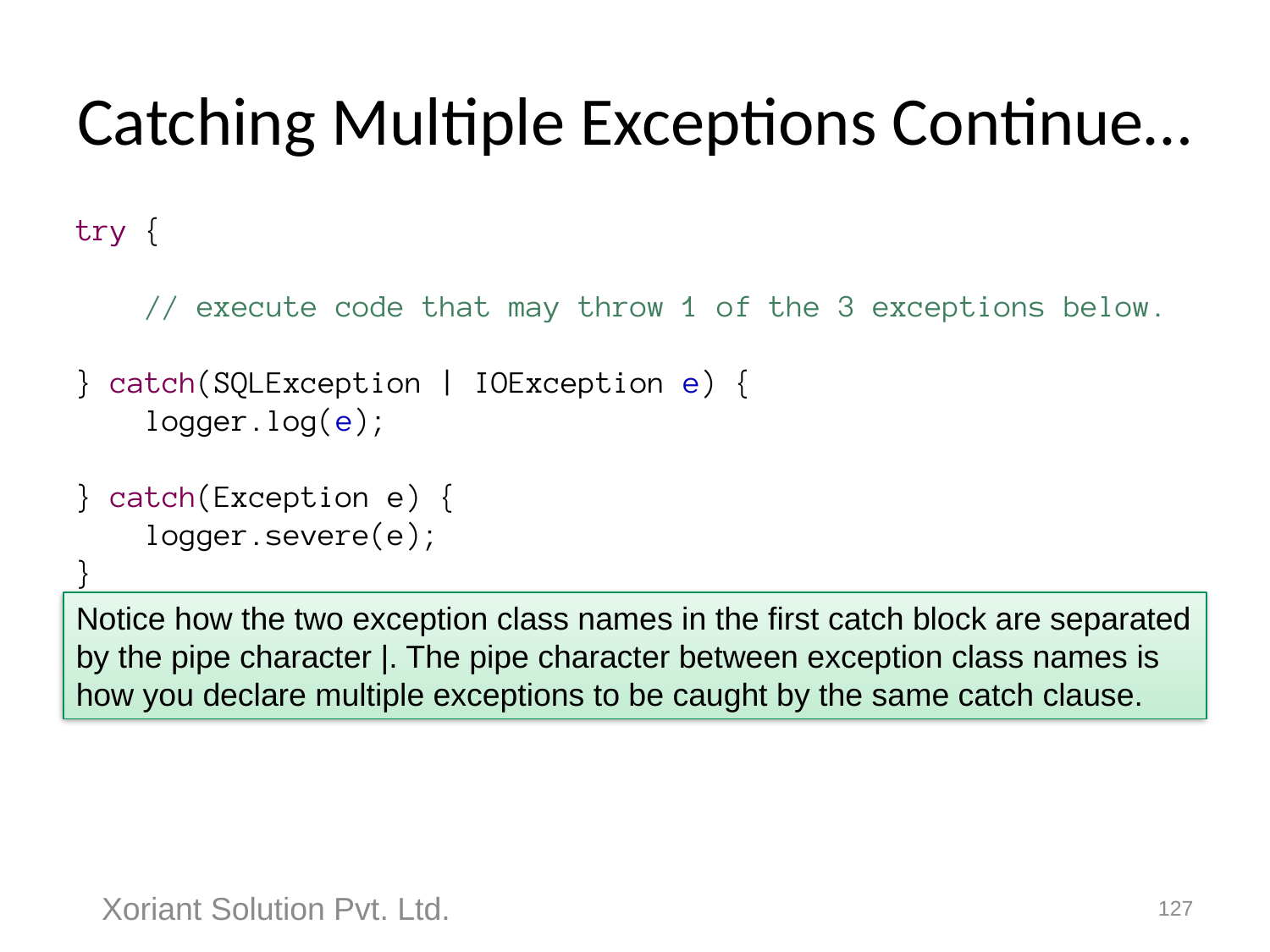

# Catching Multiple Exceptions Continue…
try {

    // execute code that may throw 1 of the 3 exceptions below.

} catch(SQLException | IOException e) {
    logger.log(e);

} catch(Exception e) {
    logger.severe(e);
}
Notice how the two exception class names in the first catch block are separated by the pipe character |. The pipe character between exception class names is how you declare multiple exceptions to be caught by the same catch clause.
Xoriant Solution Pvt. Ltd.
127